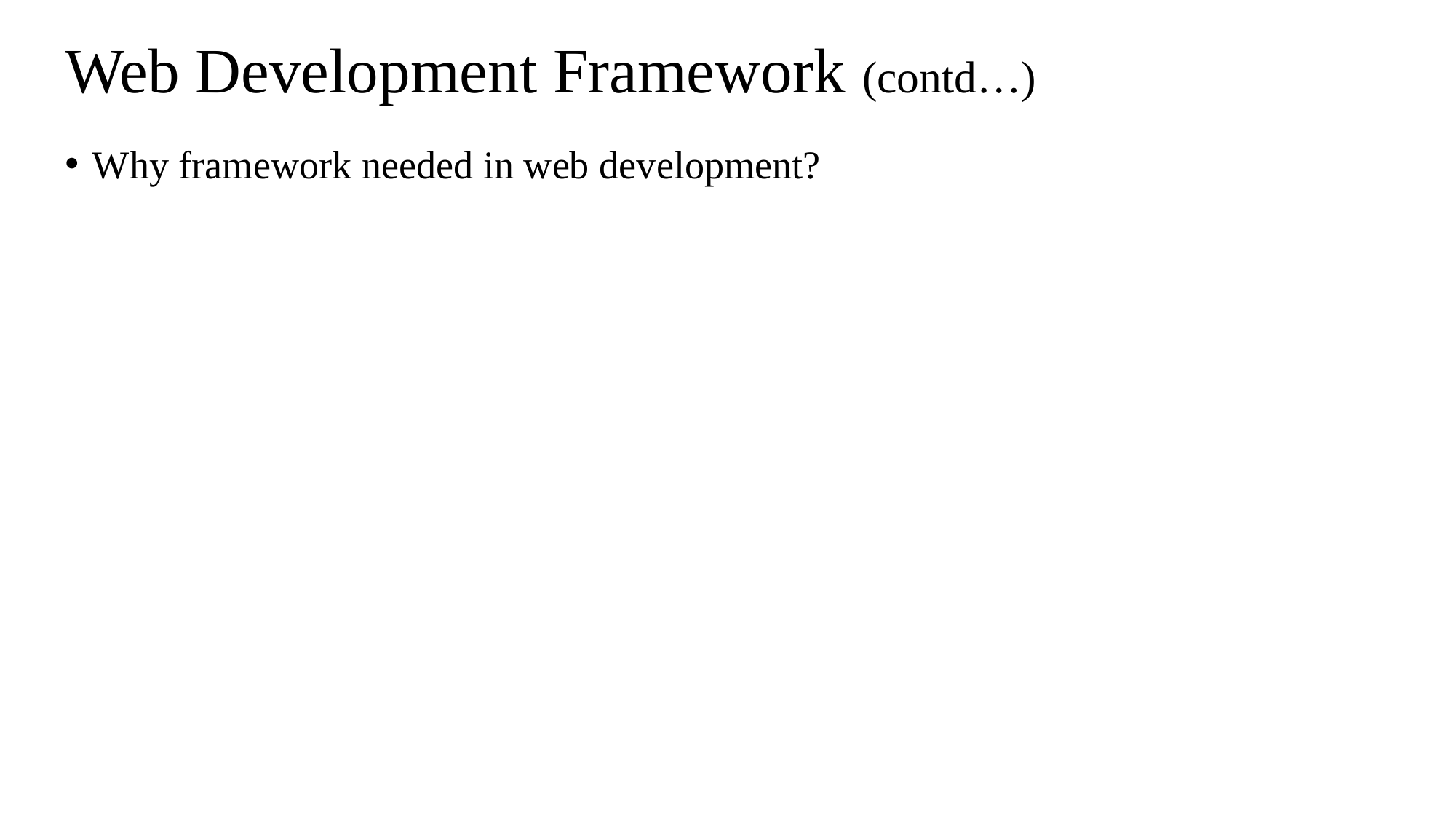

# Web Development Framework (contd…)
Why framework needed in web development?